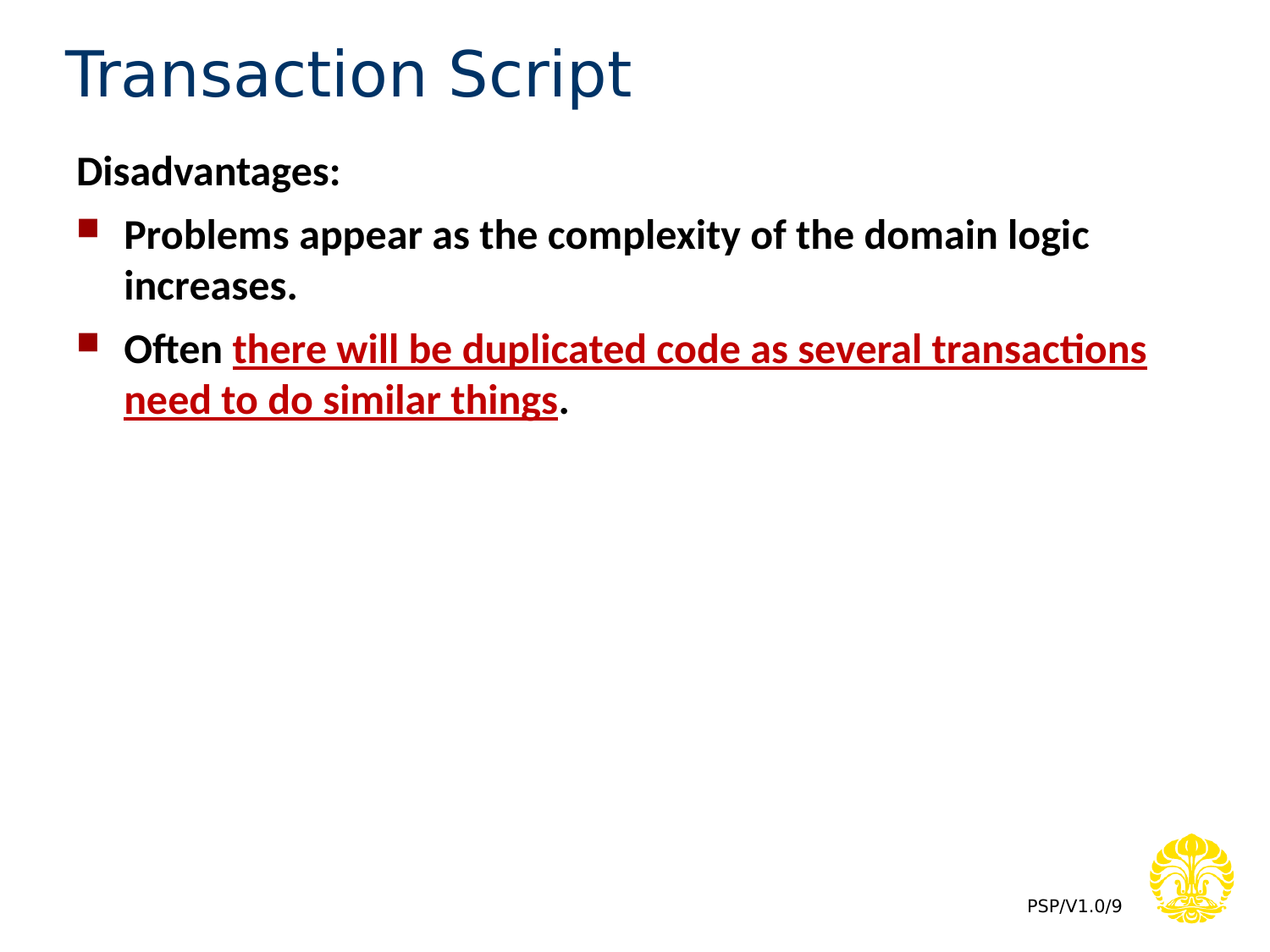

# Transaction Script
Disadvantages:
Problems appear as the complexity of the domain logic increases.
Often there will be duplicated code as several transactions need to do similar things.